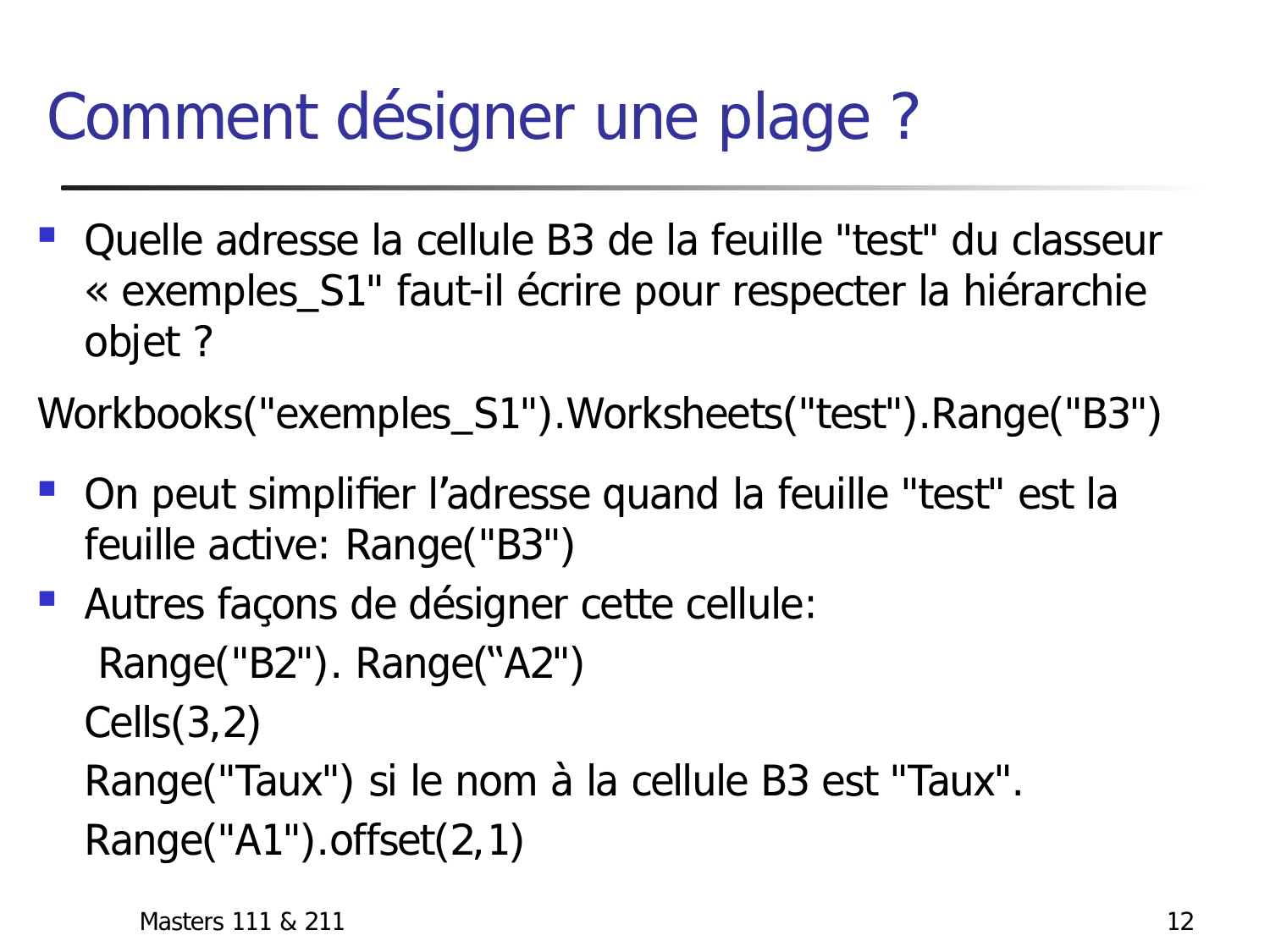

# Comment désigner une plage ?
Quelle adresse la cellule B3 de la feuille "test" du classeur « exemples_S1" faut-il écrire pour respecter la hiérarchie objet ?
Workbooks("exemples_S1").Worksheets("test").Range("B3")
On peut simplifier l’adresse quand la feuille "test" est la feuille active: Range("B3")
Autres façons de désigner cette cellule:
	 Range("B2"). Range(“A2")
	Cells(3,2)
	Range("Taux") si le nom à la cellule B3 est "Taux".
	Range("A1").offset(2,1)

Masters 111 & 211
12